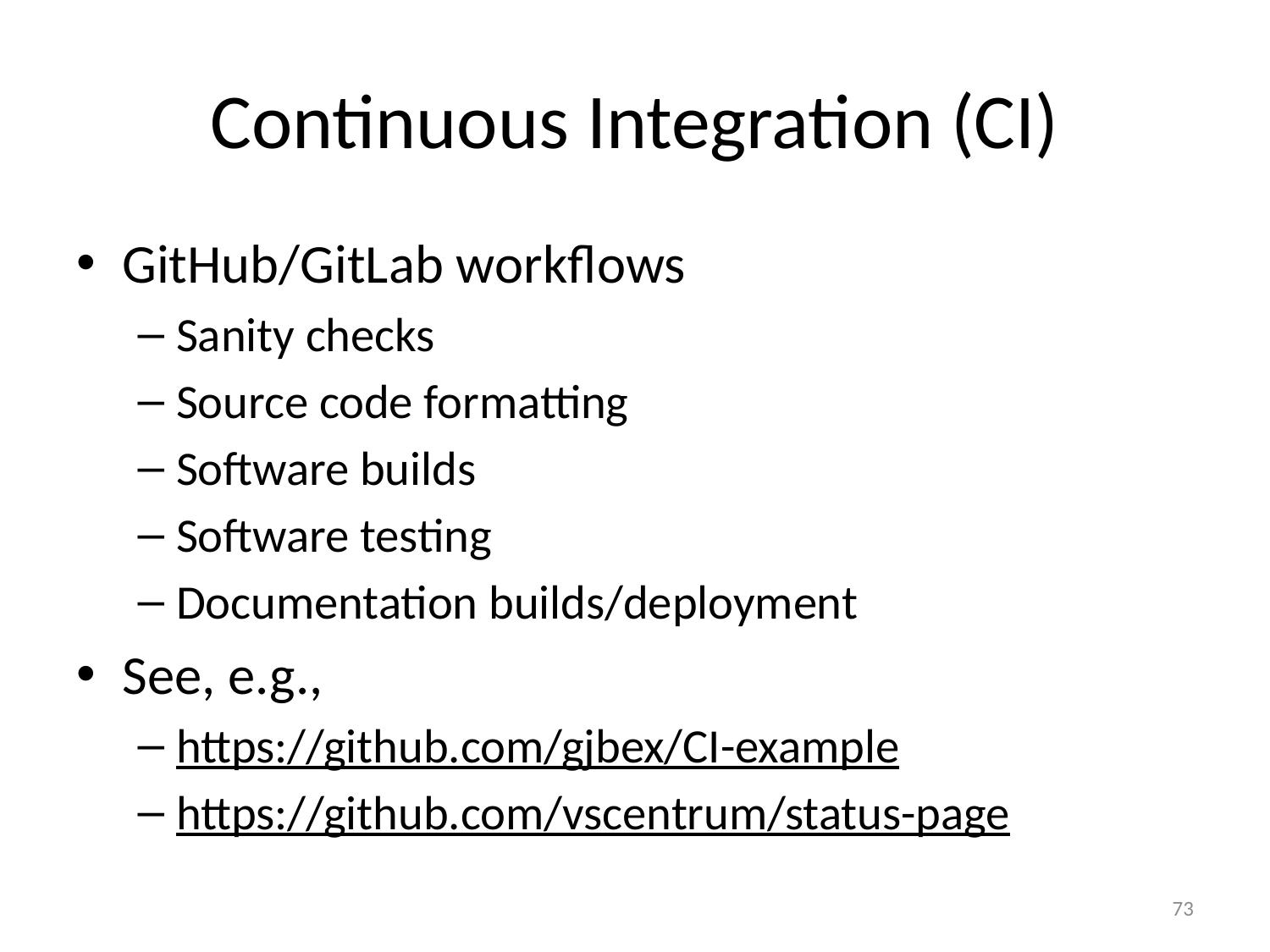

# Continuous Integration (CI)
GitHub/GitLab workflows
Sanity checks
Source code formatting
Software builds
Software testing
Documentation builds/deployment
See, e.g.,
https://github.com/gjbex/CI-example
https://github.com/vscentrum/status-page

73